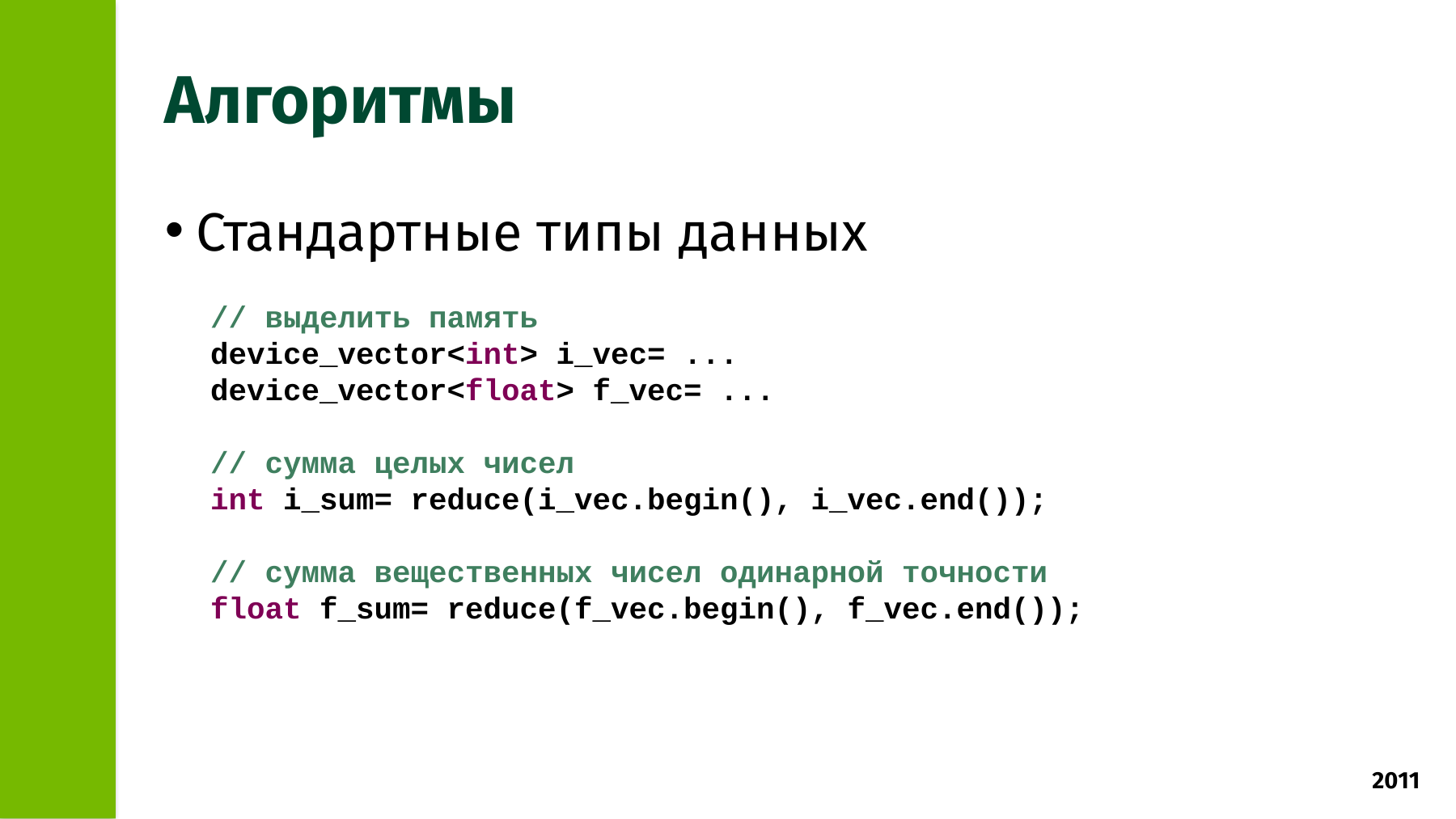

# Алгоритмы
Стандартные типы данных
// выделить память
device_vector<int> i_vec= ...
device_vector<float> f_vec= ...

// сумма целых чисел
int i_sum= reduce(i_vec.begin(), i_vec.end());

// сумма вещественных чисел одинарной точности
float f_sum= reduce(f_vec.begin(), f_vec.end());